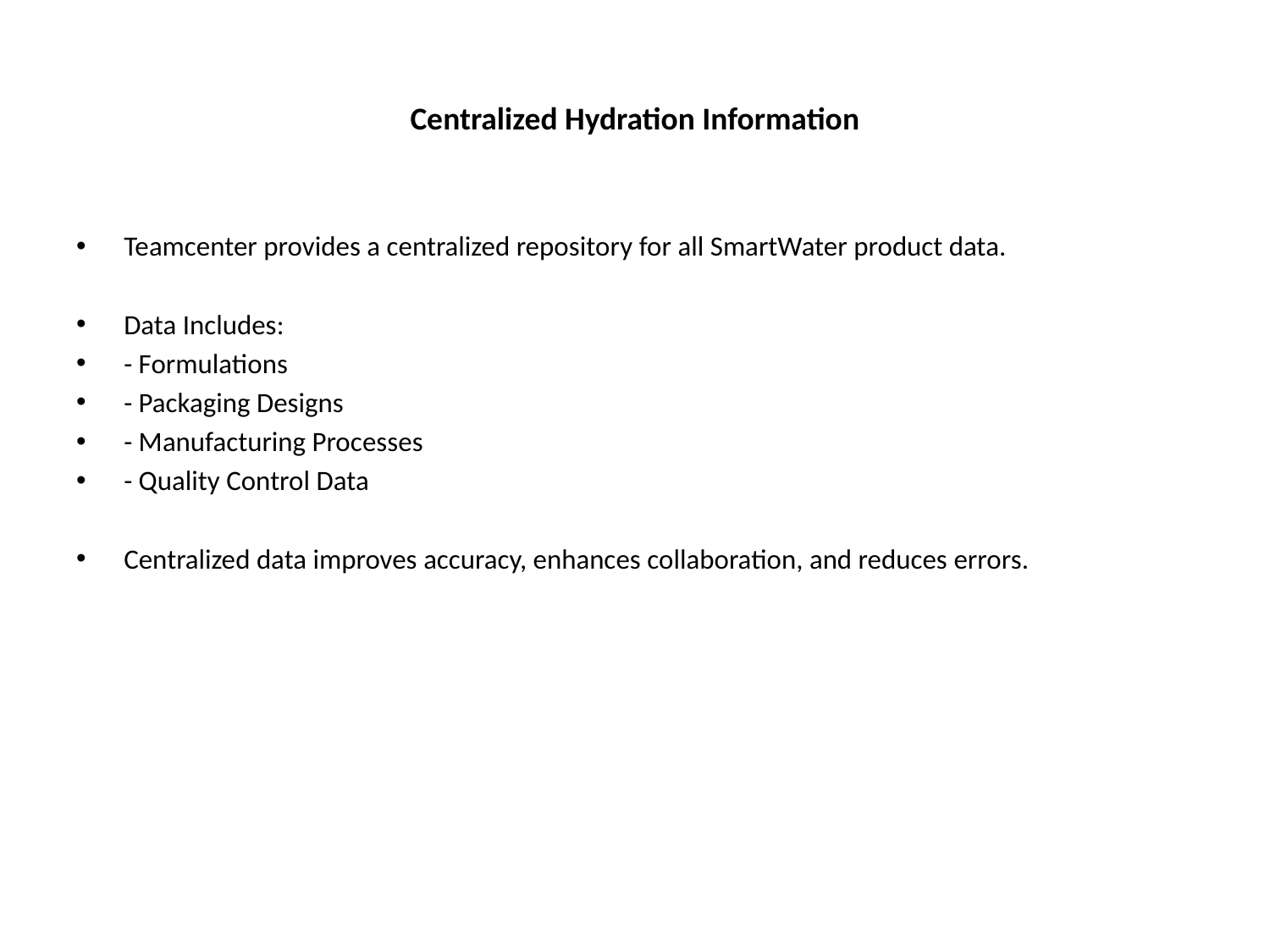

# Centralized Hydration Information
Teamcenter provides a centralized repository for all SmartWater product data.

Data Includes:
- Formulations
- Packaging Designs
- Manufacturing Processes
- Quality Control Data

Centralized data improves accuracy, enhances collaboration, and reduces errors.